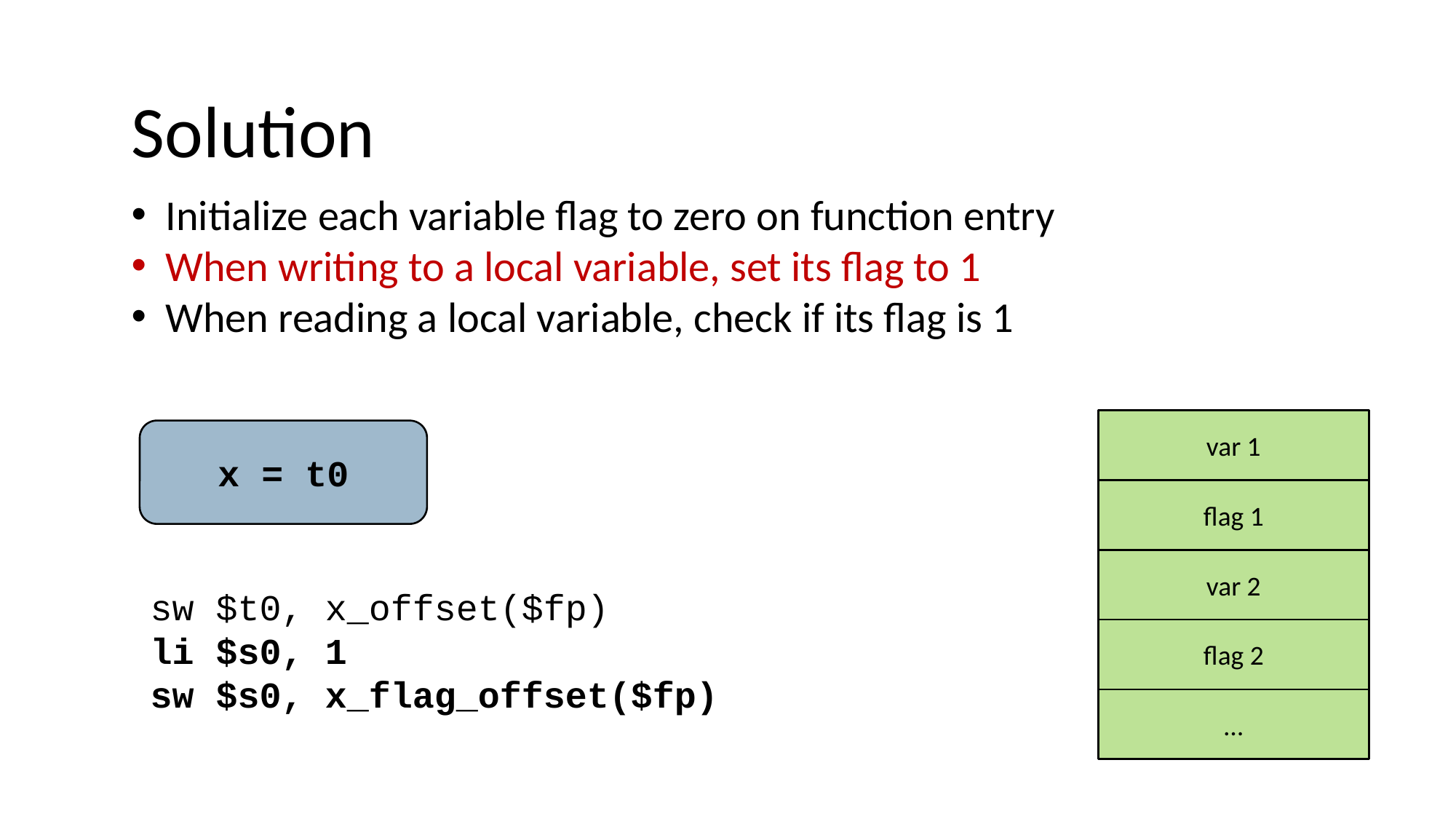

Solution
Initialize each variable flag to zero on function entry
When writing to a local variable, set its flag to 1
When reading a local variable, check if its flag is 1
var 1
flag 1
var 2
flag 2
…
x = t0
sw $t0, x_offset($fp)
li $s0, 1
sw $s0, x_flag_offset($fp)